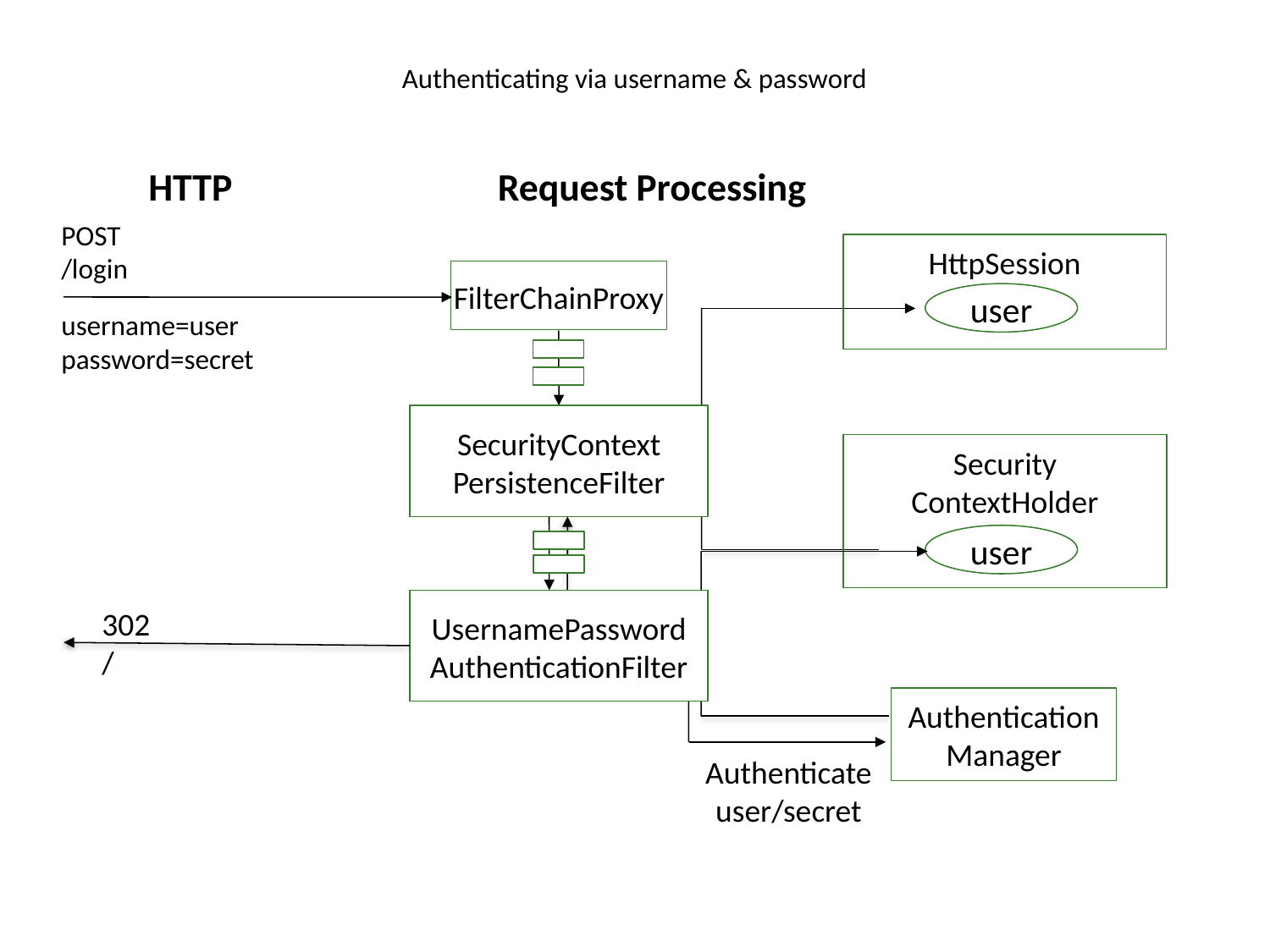

# Authenticating via username & password
HTTP
Request Processing
POST
/login
HttpSession
FilterChainProxy
user

username=user
password=secret

SecurityContext
PersistenceFilter
Security
ContextHolder

user

UsernamePassword
AuthenticationFilter
302
/
Authentication
Manager

Authenticate
user/secret